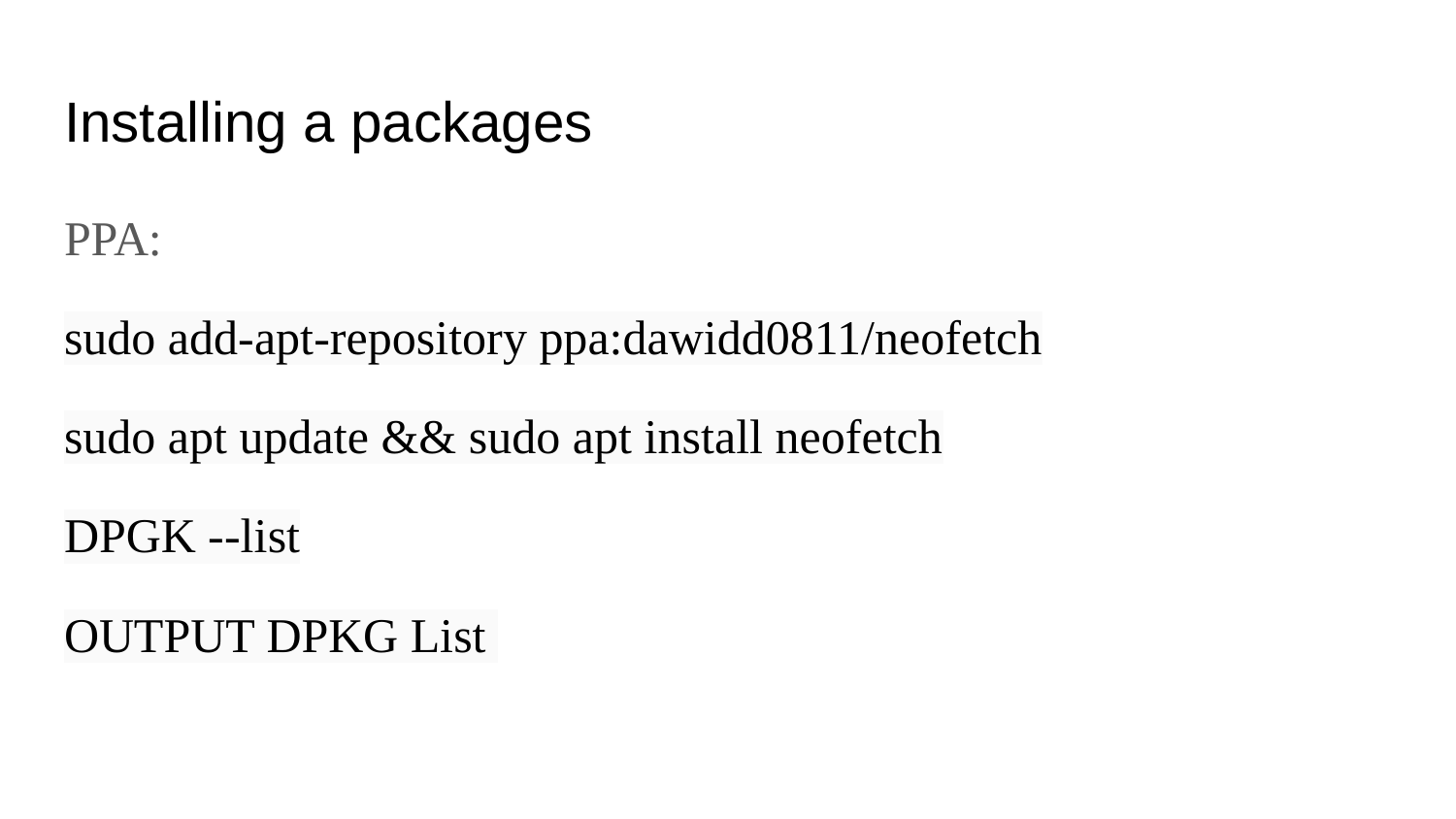

# Installing a packages
PPA:
sudo add-apt-repository ppa:dawidd0811/neofetch
sudo apt update && sudo apt install neofetch
DPGK --list
OUTPUT DPKG List